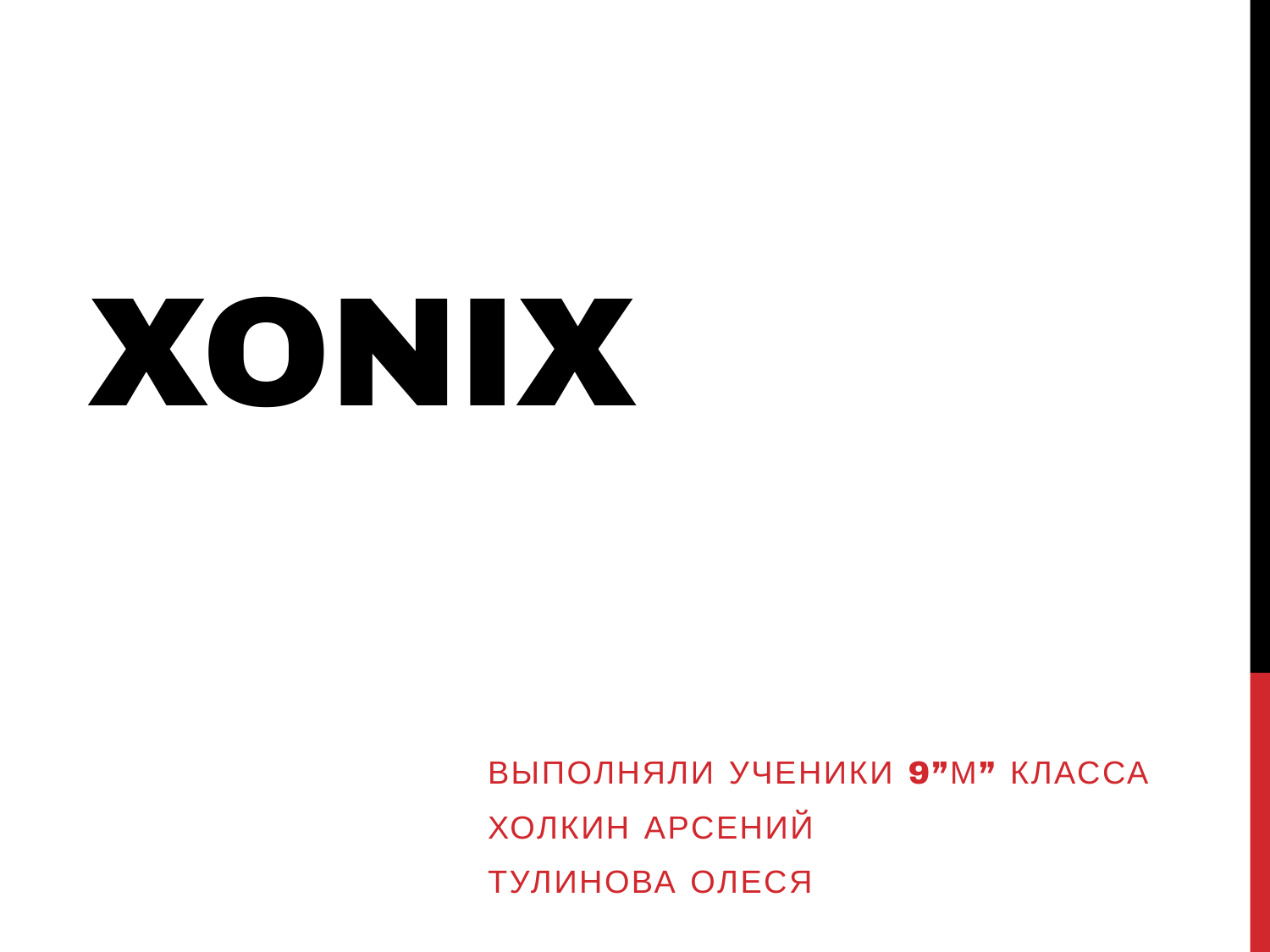

# Xonix
Выполняли ученики 9”М” класса
Холкин Арсений
Тулинова Олеся